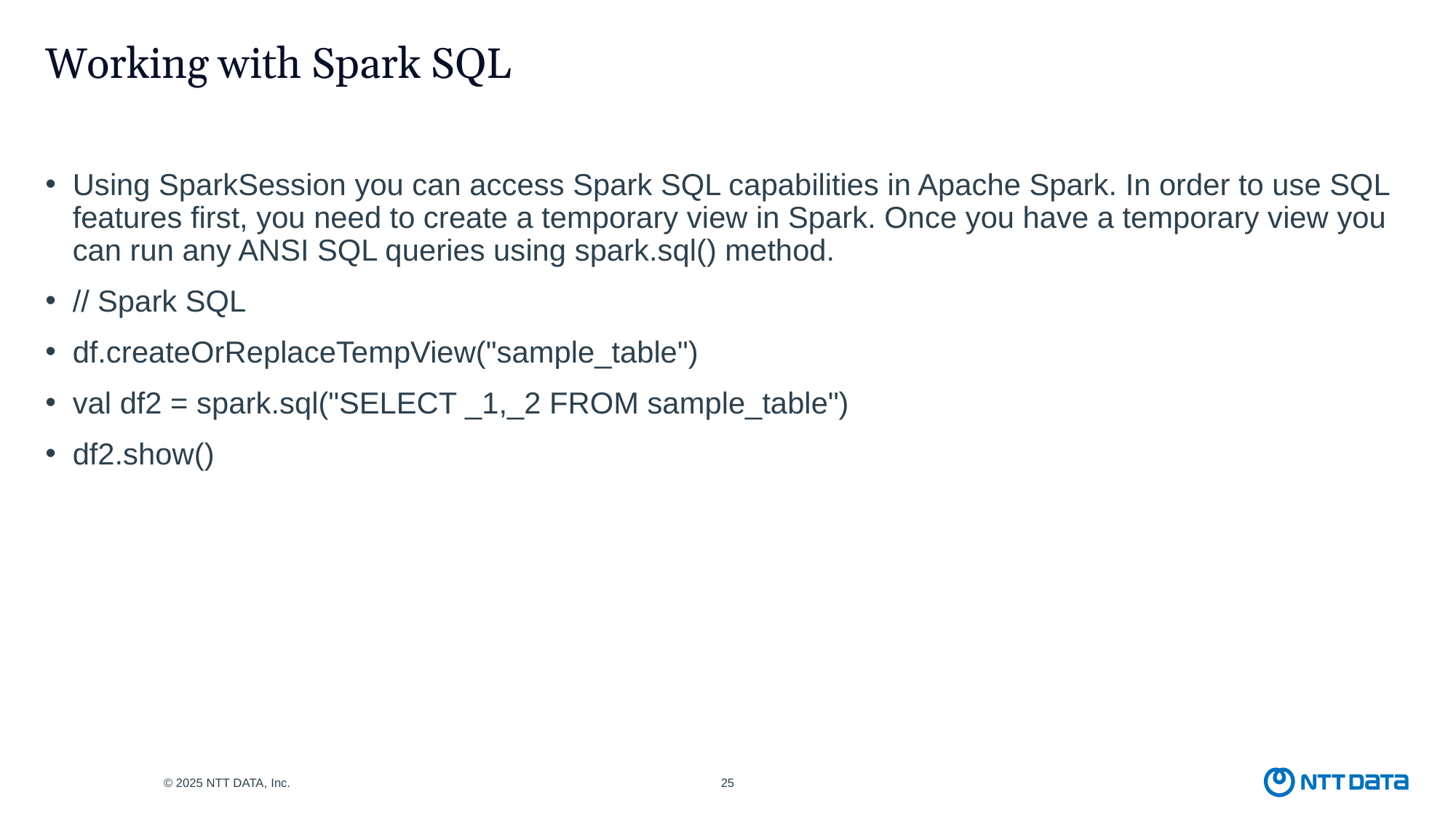

# Working with Spark SQL
Using SparkSession you can access Spark SQL capabilities in Apache Spark. In order to use SQL features first, you need to create a temporary view in Spark. Once you have a temporary view you can run any ANSI SQL queries using spark.sql() method.
// Spark SQL
df.createOrReplaceTempView("sample_table")
val df2 = spark.sql("SELECT _1,_2 FROM sample_table")
df2.show()
© 2025 NTT DATA, Inc.
25